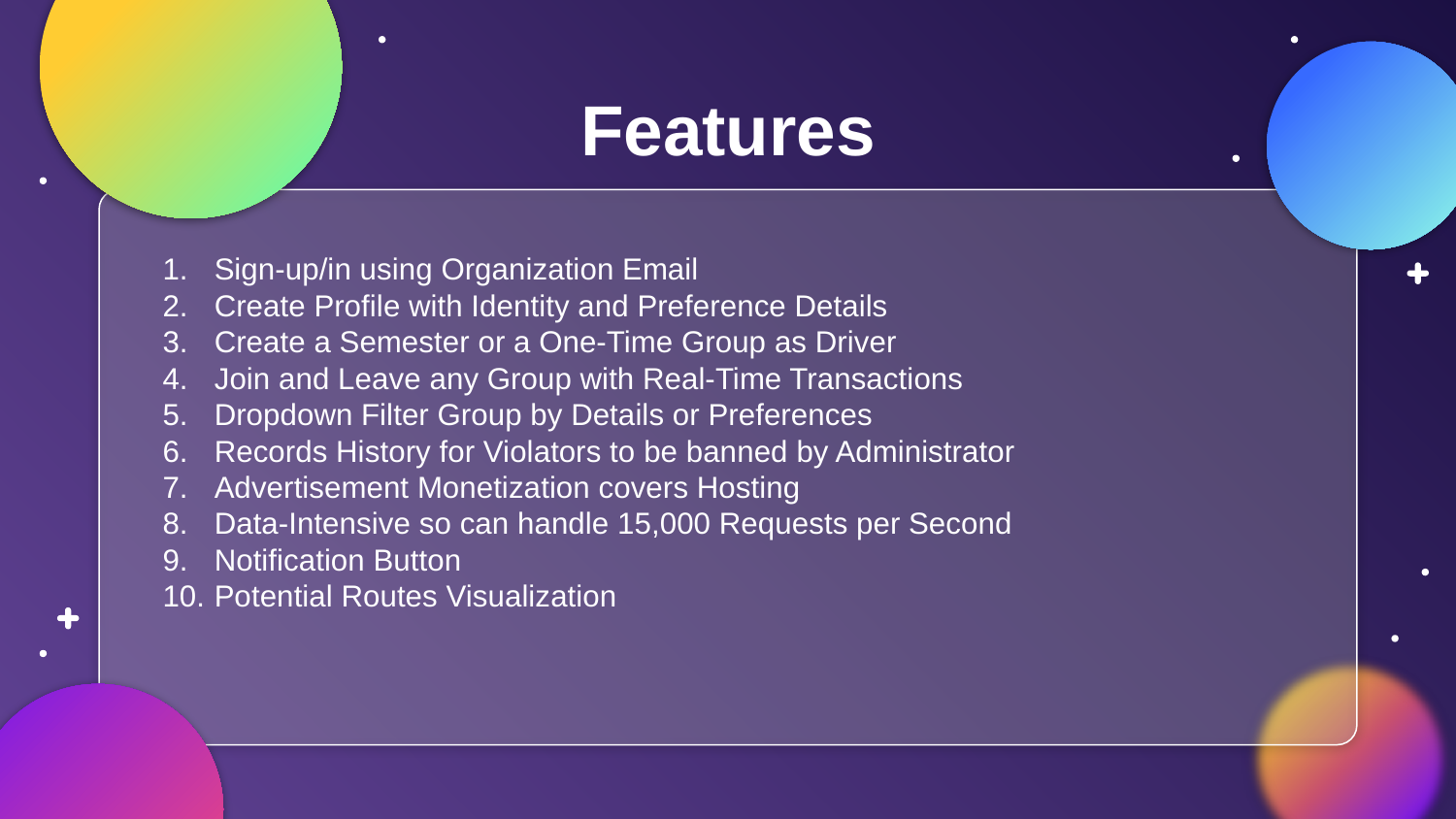

# Features

Sign-up/in using Organization Email
Create Profile with Identity and Preference Details
Create a Semester or a One-Time Group as Driver
Join and Leave any Group with Real-Time Transactions
Dropdown Filter Group by Details or Preferences
Records History for Violators to be banned by Administrator
Advertisement Monetization covers Hosting
Data-Intensive so can handle 15,000 Requests per Second
Notification Button
Potential Routes Visualization